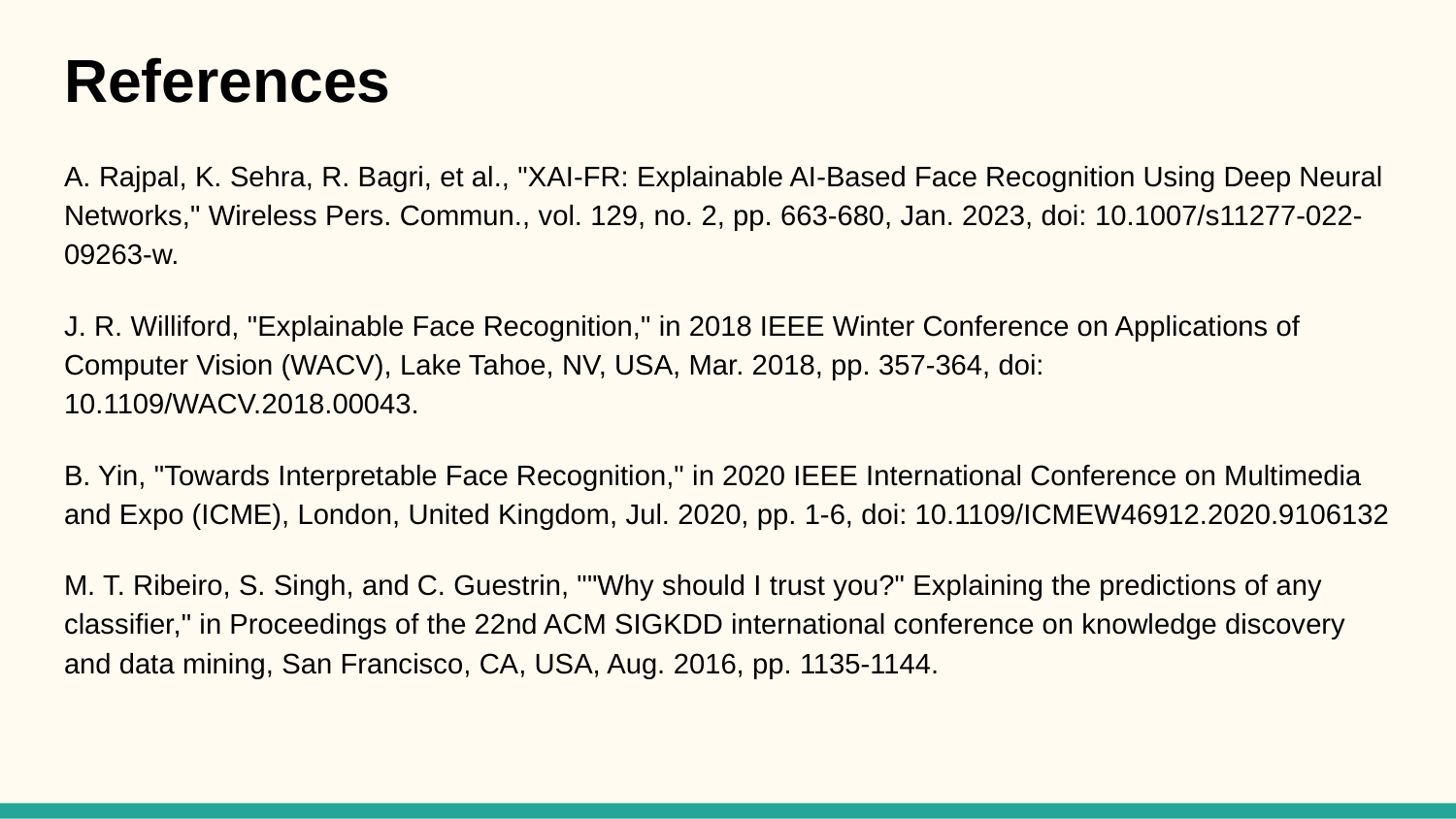

# References
A. Rajpal, K. Sehra, R. Bagri, et al., "XAI-FR: Explainable AI-Based Face Recognition Using Deep Neural Networks," Wireless Pers. Commun., vol. 129, no. 2, pp. 663-680, Jan. 2023, doi: 10.1007/s11277-022-09263-w.
J. R. Williford, "Explainable Face Recognition," in 2018 IEEE Winter Conference on Applications of Computer Vision (WACV), Lake Tahoe, NV, USA, Mar. 2018, pp. 357-364, doi: 10.1109/WACV.2018.00043.
B. Yin, "Towards Interpretable Face Recognition," in 2020 IEEE International Conference on Multimedia and Expo (ICME), London, United Kingdom, Jul. 2020, pp. 1-6, doi: 10.1109/ICMEW46912.2020.9106132
M. T. Ribeiro, S. Singh, and C. Guestrin, ""Why should I trust you?" Explaining the predictions of any classifier," in Proceedings of the 22nd ACM SIGKDD international conference on knowledge discovery and data mining, San Francisco, CA, USA, Aug. 2016, pp. 1135-1144.